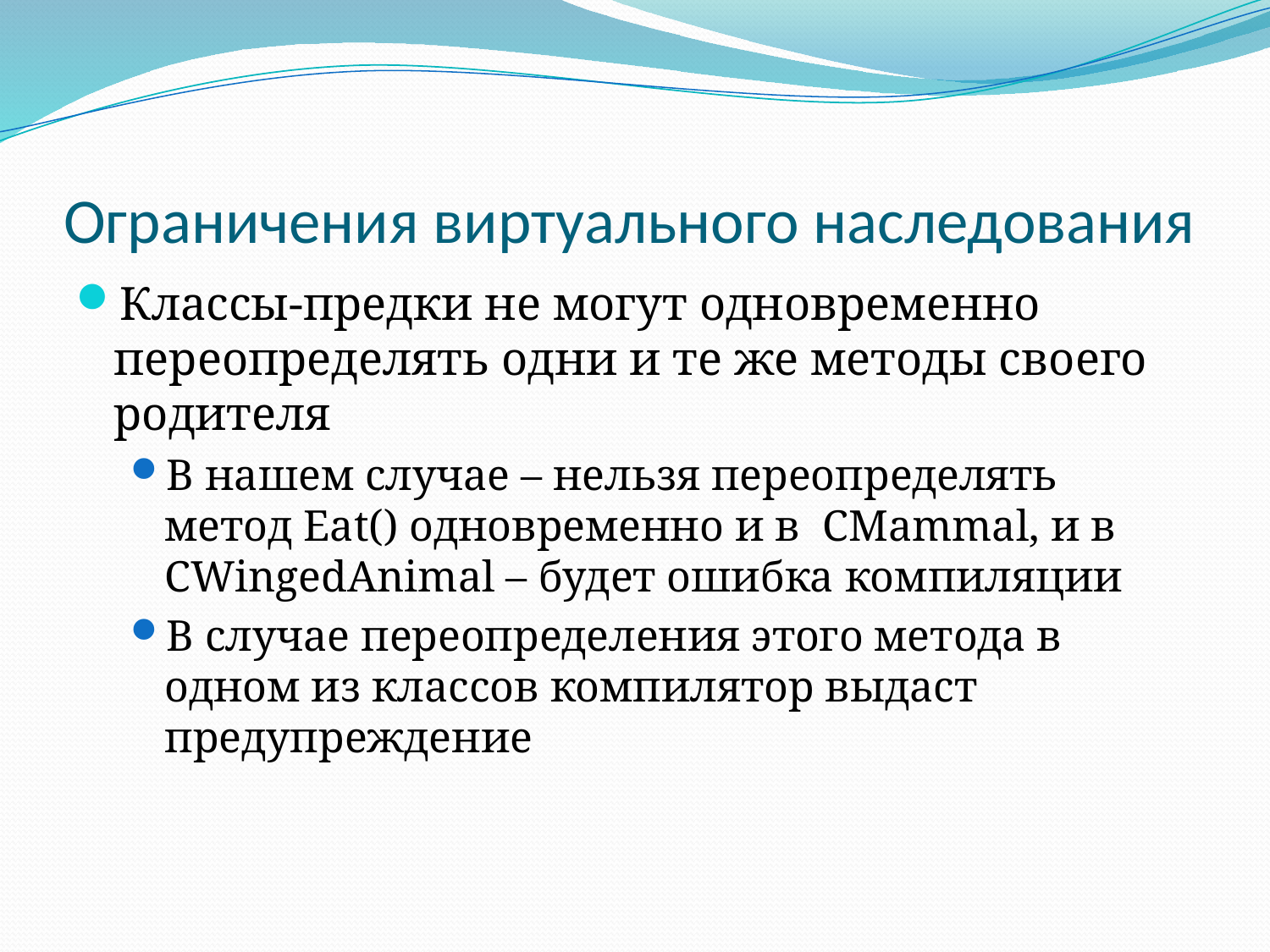

# Ограничения виртуального наследования
Классы-предки не могут одновременно переопределять одни и те же методы своего родителя
В нашем случае – нельзя переопределять метод Eat() одновременно и в  CMammal, и в CWingedAnimal – будет ошибка компиляции
В случае переопределения этого метода в одном из классов компилятор выдаст предупреждение